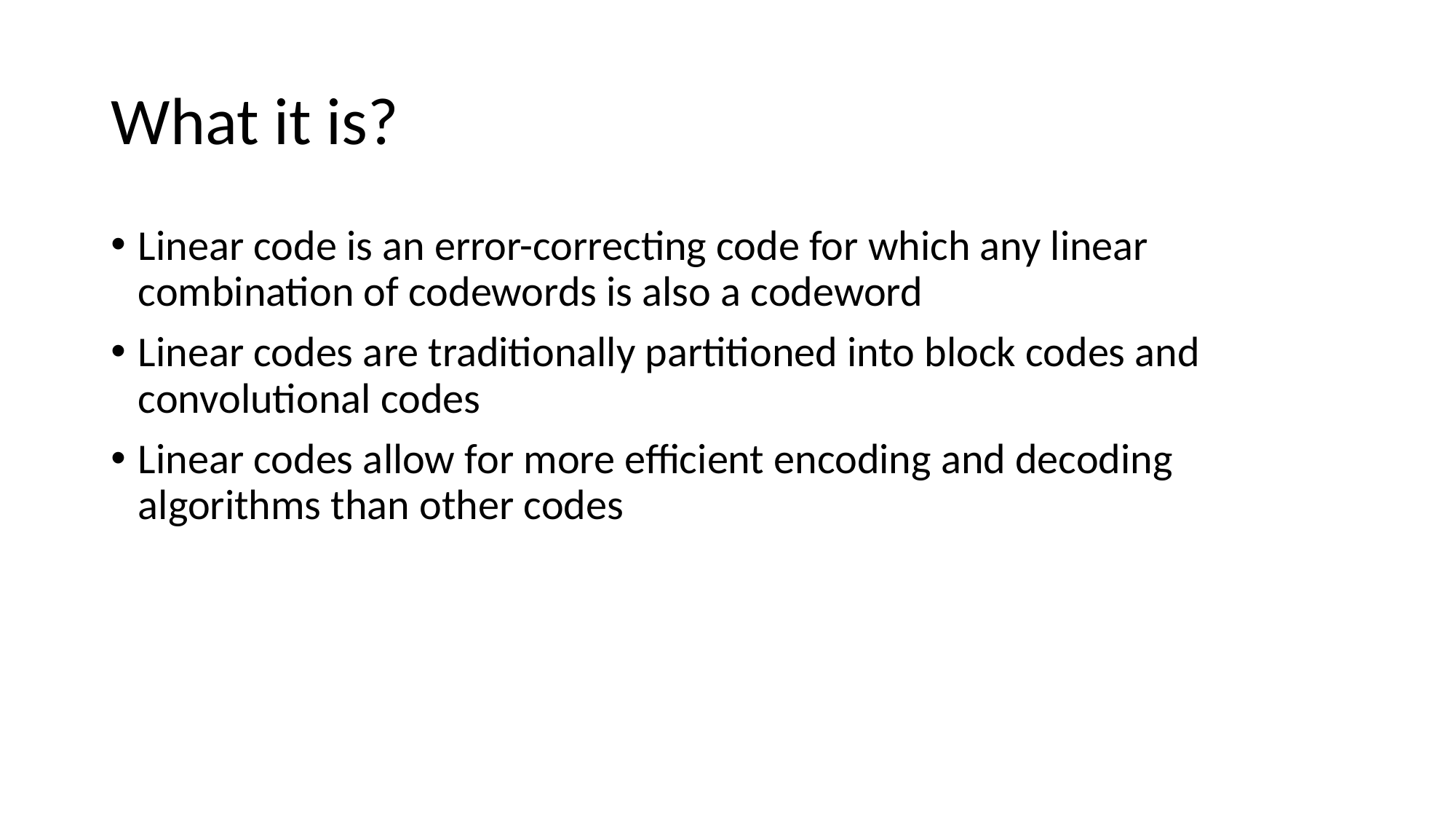

# What it is?
Linear code is an error-correcting code for which any linear combination of codewords is also a codeword
Linear codes are traditionally partitioned into block codes and convolutional codes
Linear codes allow for more efficient encoding and decoding algorithms than other codes